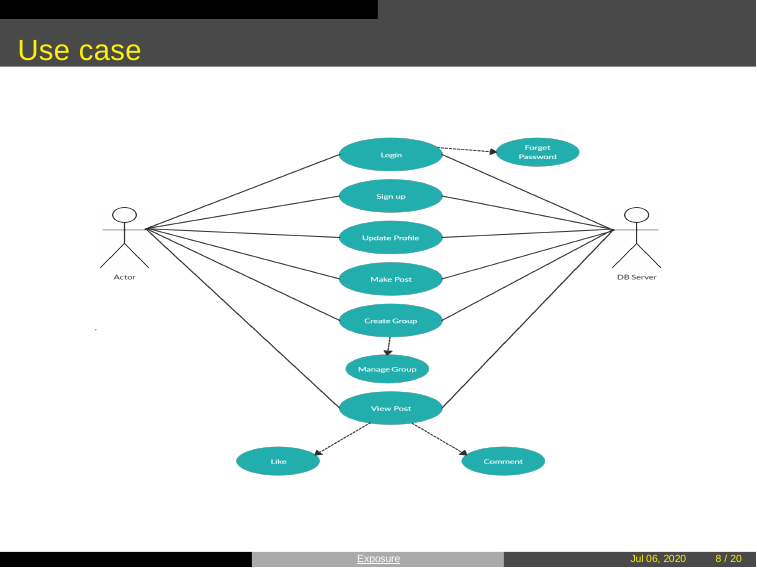

Use case

Exposure
Jul 06, 2020
8 / 20